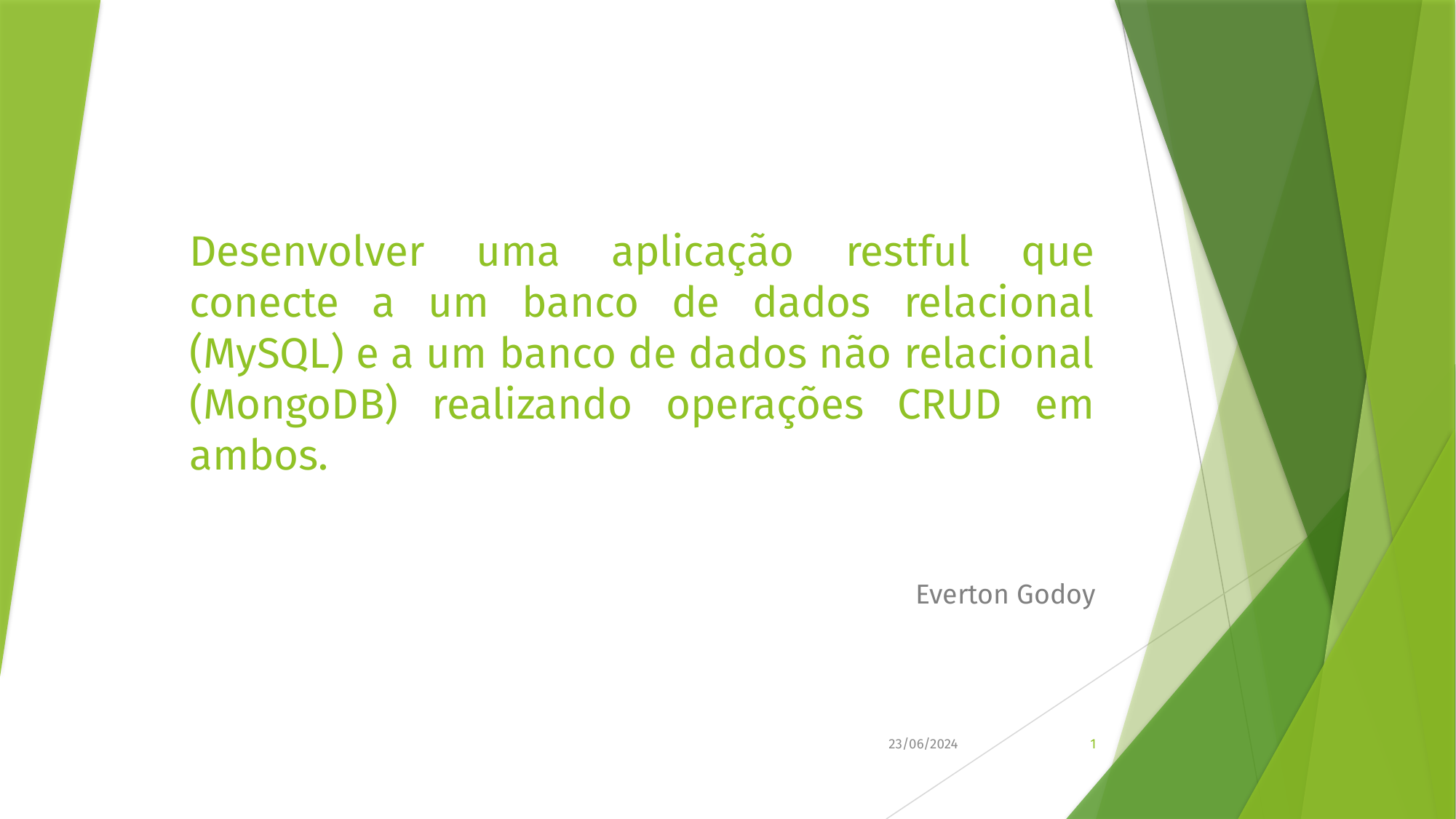

# Desenvolver uma aplicação restful que conecte a um banco de dados relacional (MySQL) e a um banco de dados não relacional (MongoDB) realizando operações CRUD em ambos.
Everton Godoy
23/06/2024
1